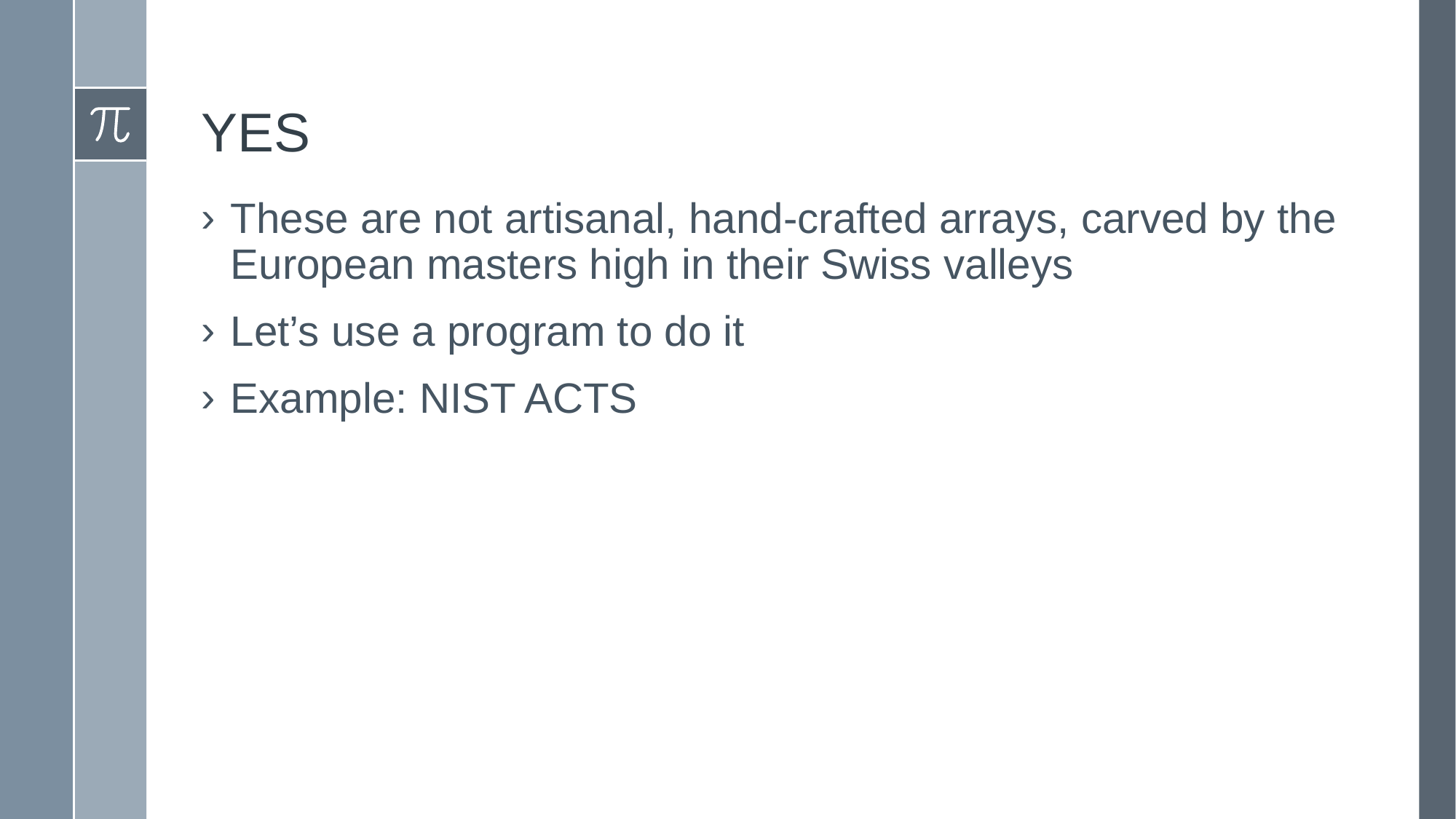

# YES
These are not artisanal, hand-crafted arrays, carved by the European masters high in their Swiss valleys
Let’s use a program to do it
Example: NIST ACTS